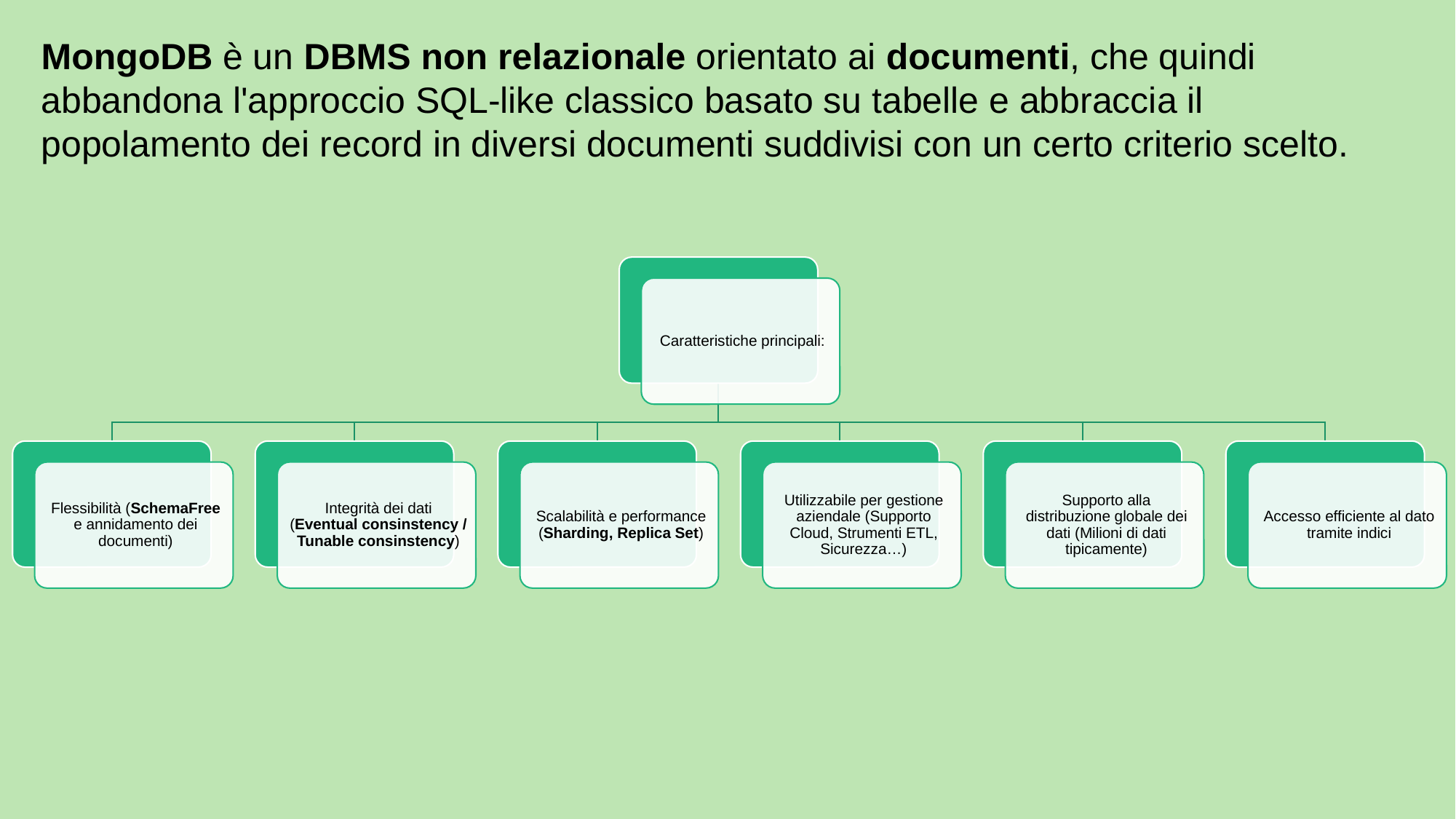

MongoDB è un DBMS non relazionale orientato ai documenti, che quindi abbandona l'approccio SQL-like classico basato su tabelle e abbraccia il popolamento dei record in diversi documenti suddivisi con un certo criterio scelto.
Caratteristiche principali:
Flessibilità (SchemaFree e annidamento dei documenti)
Integrità dei dati (Eventual consinstency / Tunable consinstency)
Scalabilità e performance (Sharding, Replica Set)
Utilizzabile per gestione aziendale (Supporto Cloud, Strumenti ETL, Sicurezza…)
Supporto alla distribuzione globale dei dati (Milioni di dati tipicamente)
Accesso efficiente al dato tramite indici